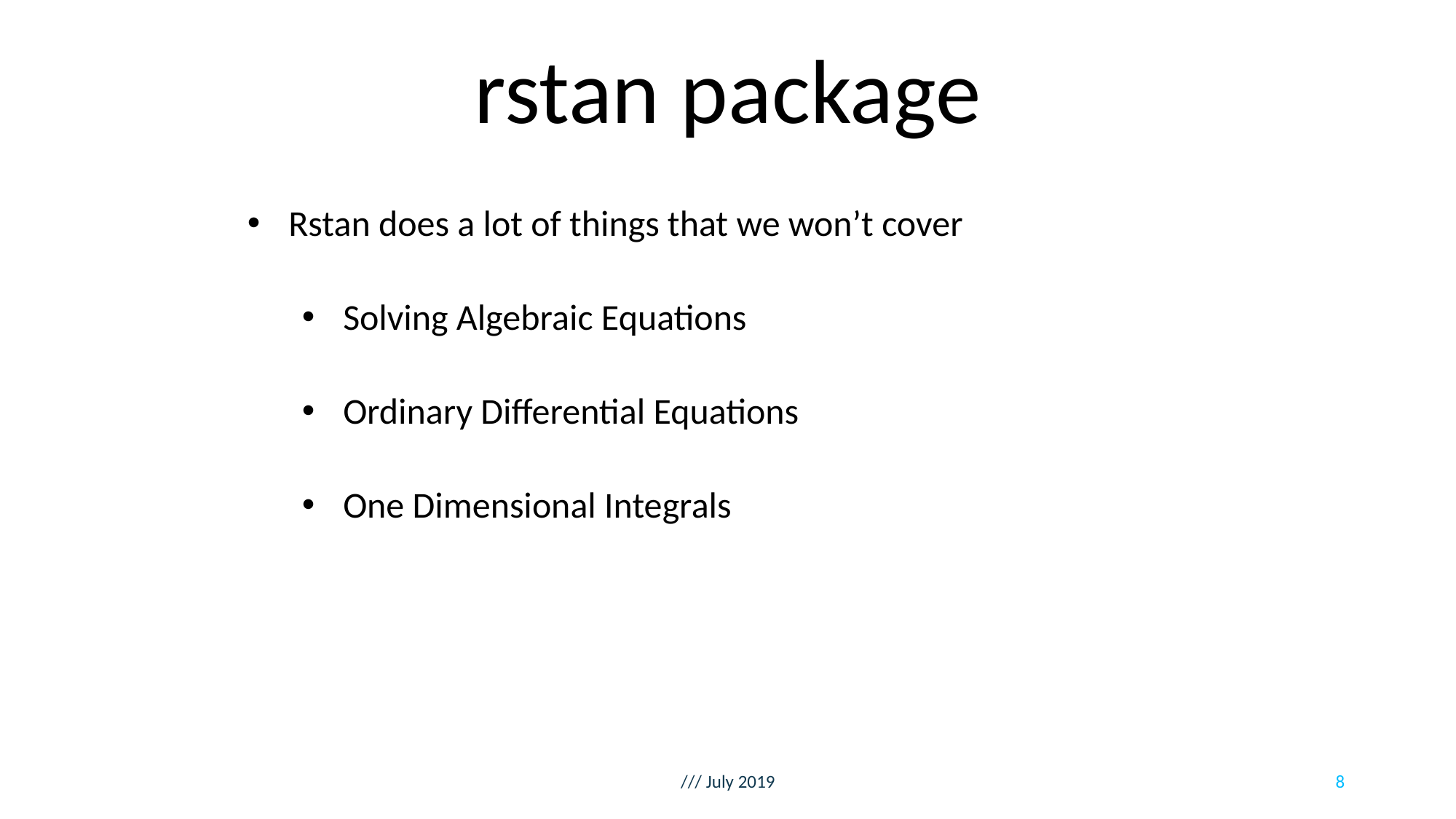

# rstan package

Rstan does a lot of things that we won’t cover

Solving Algebraic Equations

Ordinary Differential Equations

One Dimensional Integrals
/// July 2019
8